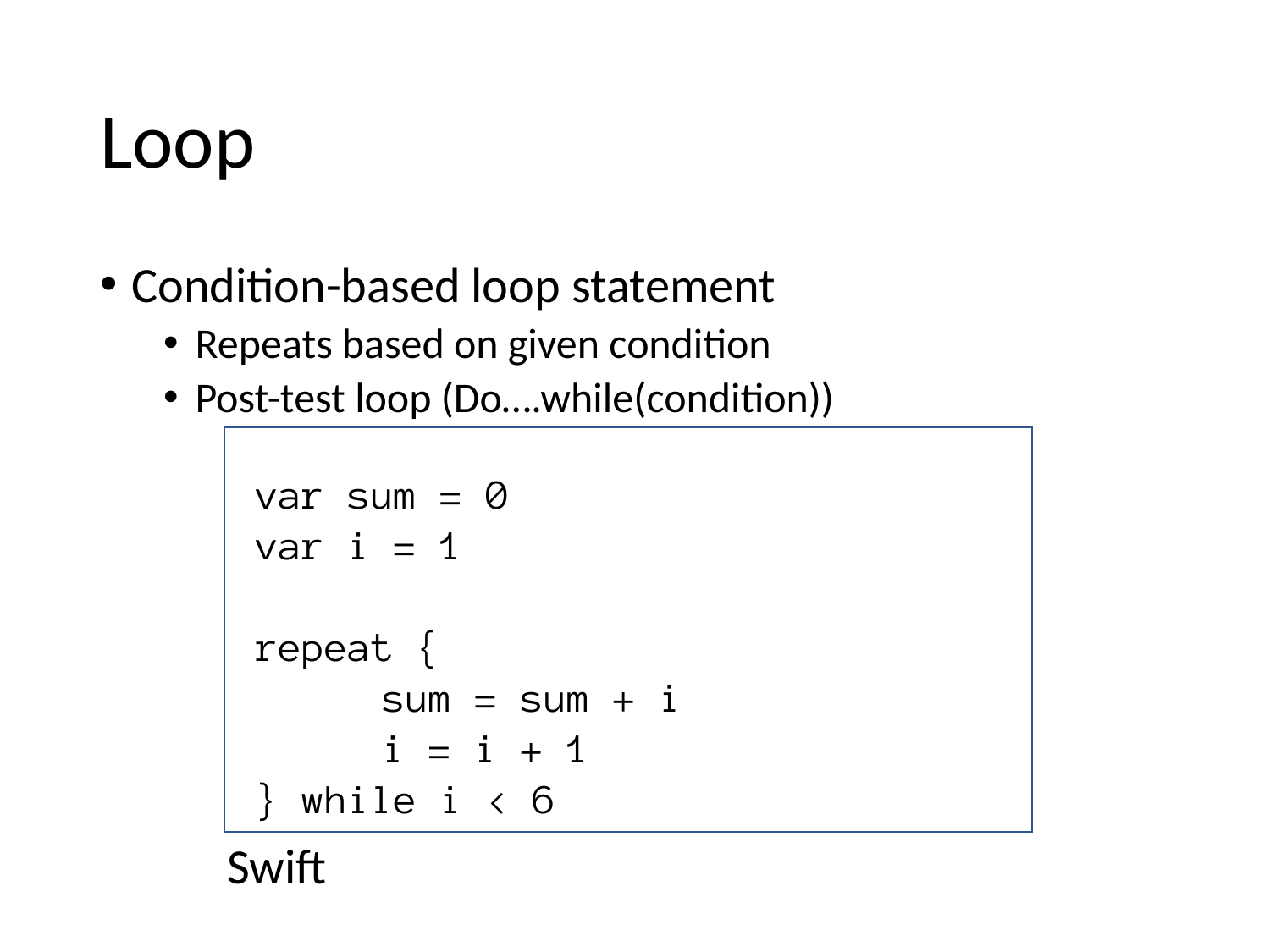

# Loop
Condition-based loop statement
Repeats based on given condition
Post-test loop (Do….while(condition))

var sum = 0
var i = 1

repeat {
	sum = sum + i
	i = i + 1
} while i < 6
Swift